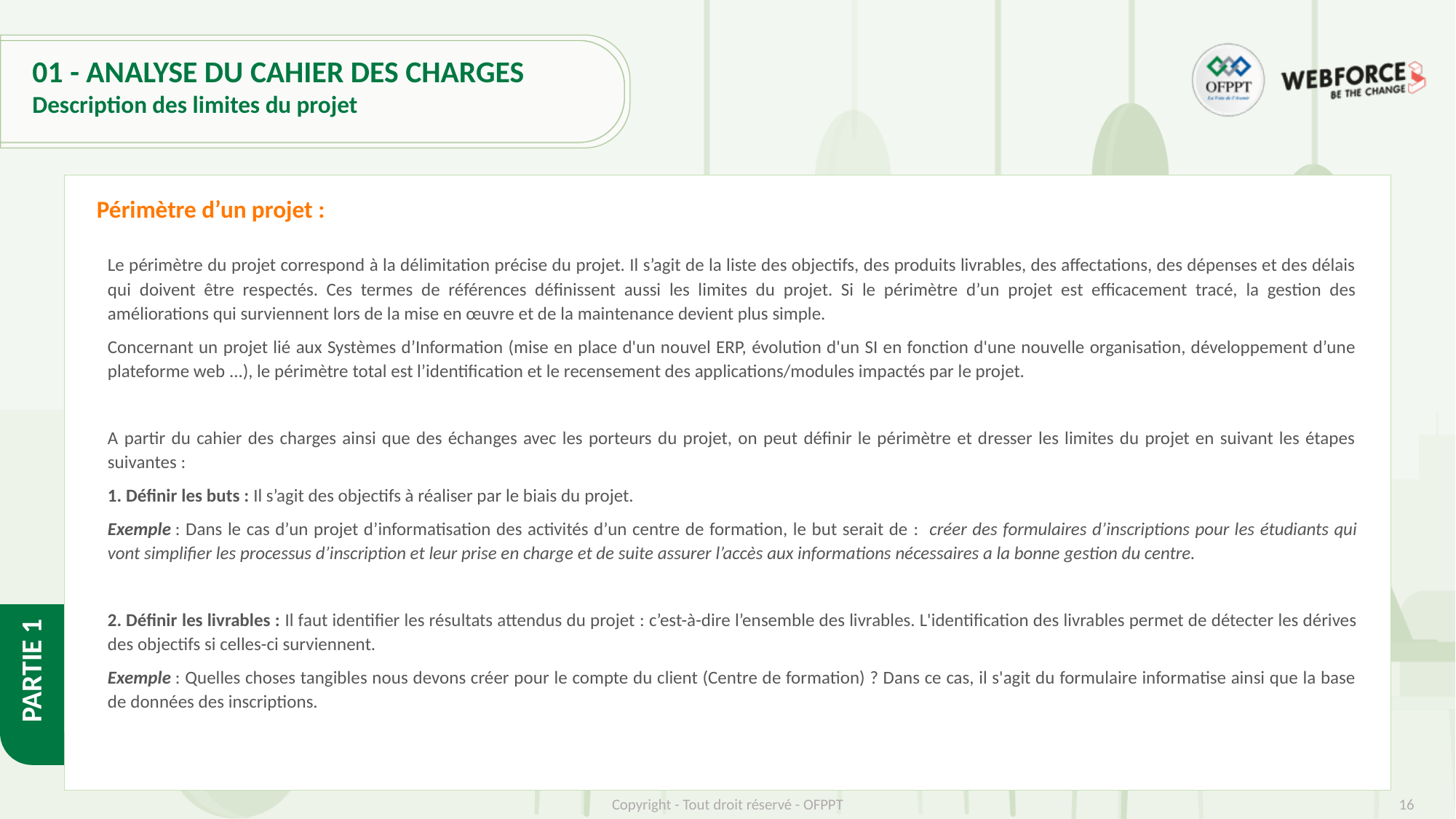

# 01 - ANALYSE DU CAHIER DES CHARGES
Description des limites du projet
Périmètre d’un projet :
Le périmètre du projet correspond à la délimitation précise du projet. Il s’agit de la liste des objectifs, des produits livrables, des affectations, des dépenses et des délais qui doivent être respectés. Ces termes de références définissent aussi les limites du projet. Si le périmètre d’un projet est efficacement tracé, la gestion des améliorations qui surviennent lors de la mise en œuvre et de la maintenance devient plus simple.
Concernant un projet lié aux Systèmes d’Information (mise en place d'un nouvel ERP, évolution d'un SI en fonction d'une nouvelle organisation, développement d’une plateforme web ...), le périmètre total est l’identification et le recensement des applications/modules impactés par le projet.

A partir du cahier des charges ainsi que des échanges avec les porteurs du projet, on peut définir le périmètre et dresser les limites du projet en suivant les étapes suivantes :
1. Définir les buts : Il s’agit des objectifs à réaliser par le biais du projet.
Exemple : Dans le cas d’un projet d’informatisation des activités d’un centre de formation, le but serait de :  créer des formulaires d’inscriptions pour les étudiants qui vont simplifier les processus d’inscription et leur prise en charge et de suite assurer l’accès aux informations nécessaires a la bonne gestion du centre.

2. Définir les livrables : Il faut identifier les résultats attendus du projet : c’est-à-dire l’ensemble des livrables. L'identification des livrables permet de détecter les dérives des objectifs si celles-ci surviennent.
Exemple : Quelles choses tangibles nous devons créer pour le compte du client (Centre de formation) ? Dans ce cas, il s'agit du formulaire informatise ainsi que la base de données des inscriptions.